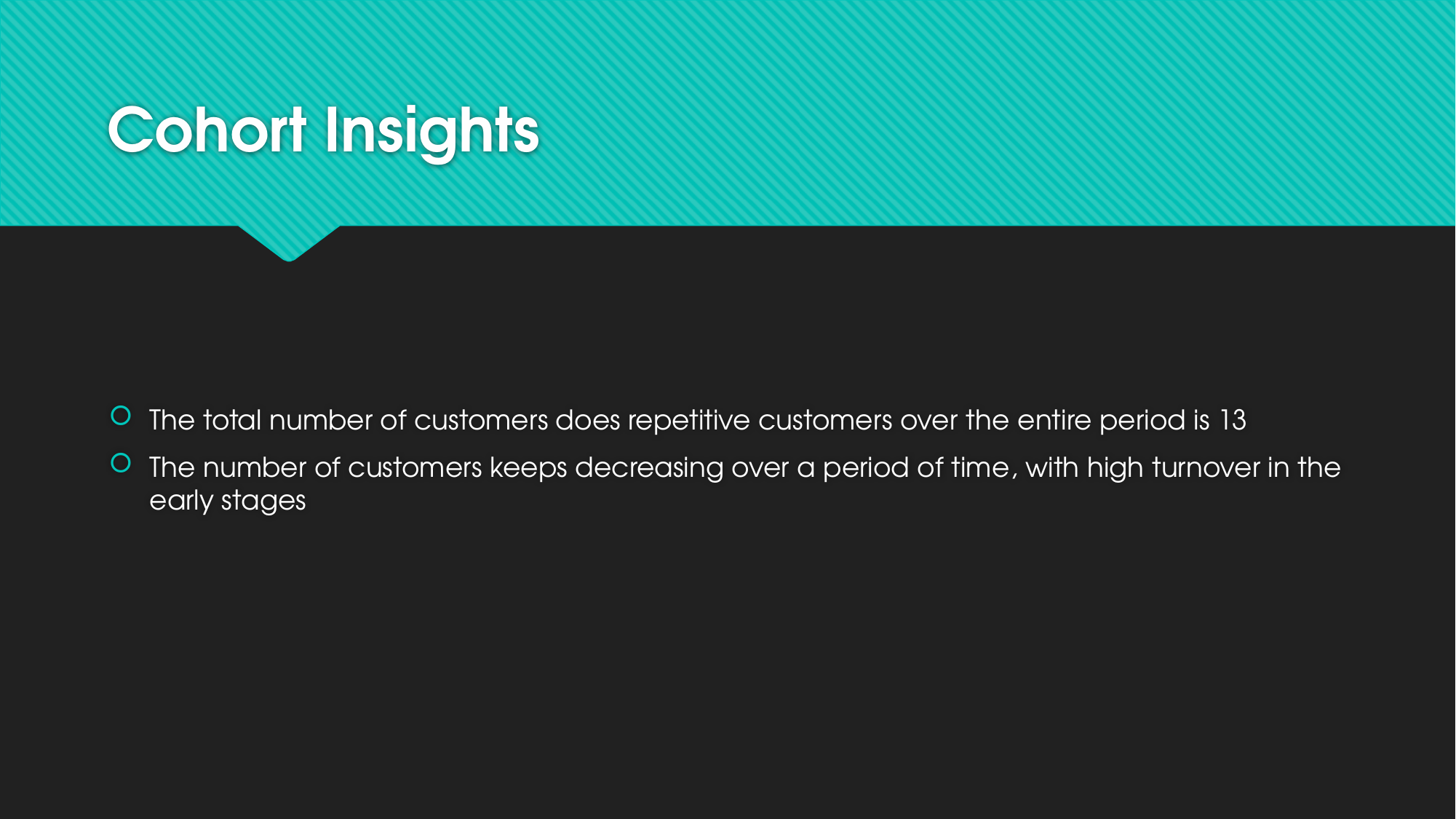

# Cohort Insights
The total number of customers does repetitive customers over the entire period is 13
The number of customers keeps decreasing over a period of time, with high turnover in the early stages